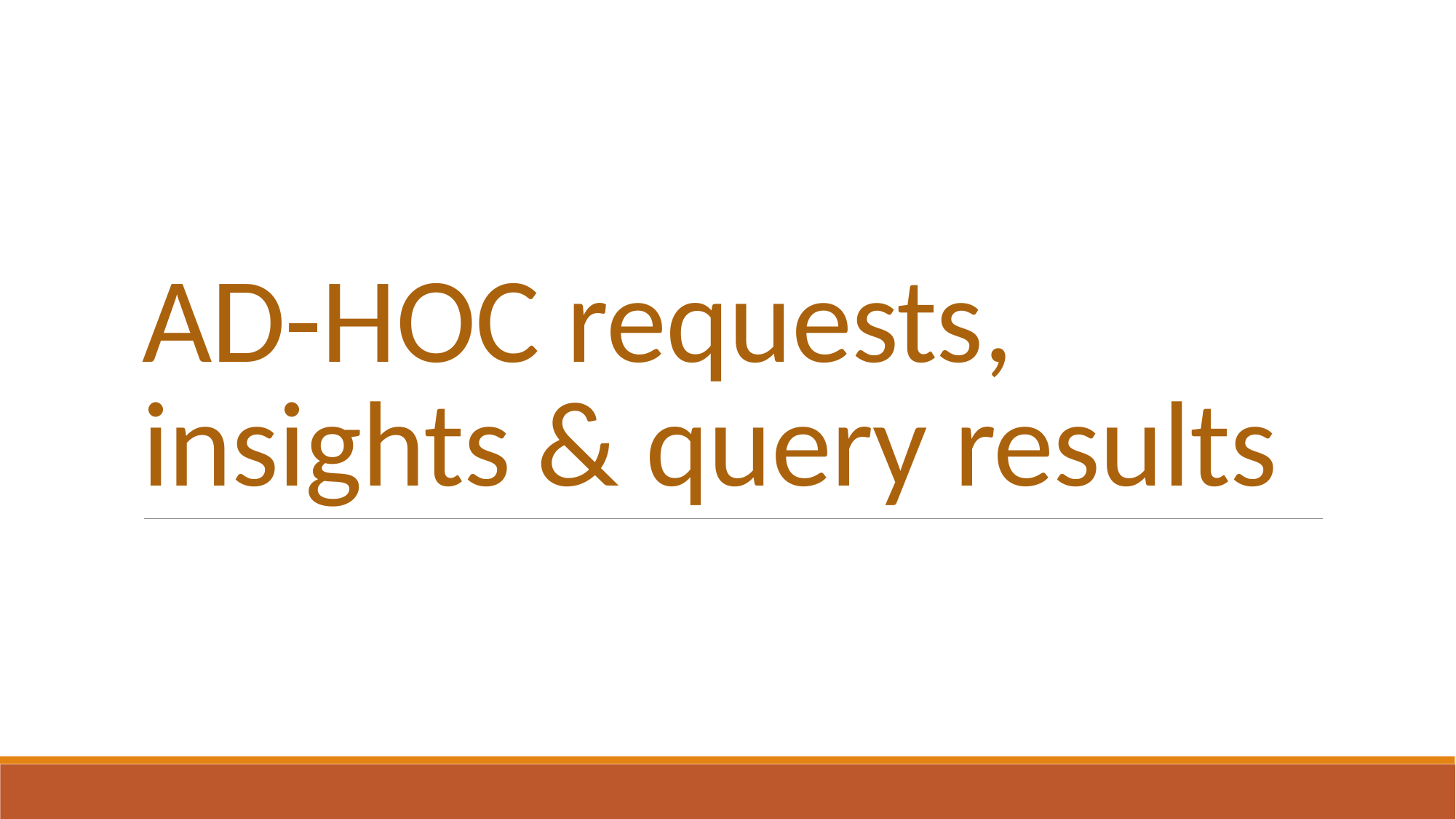

# AD-HOC requests, insights & query results